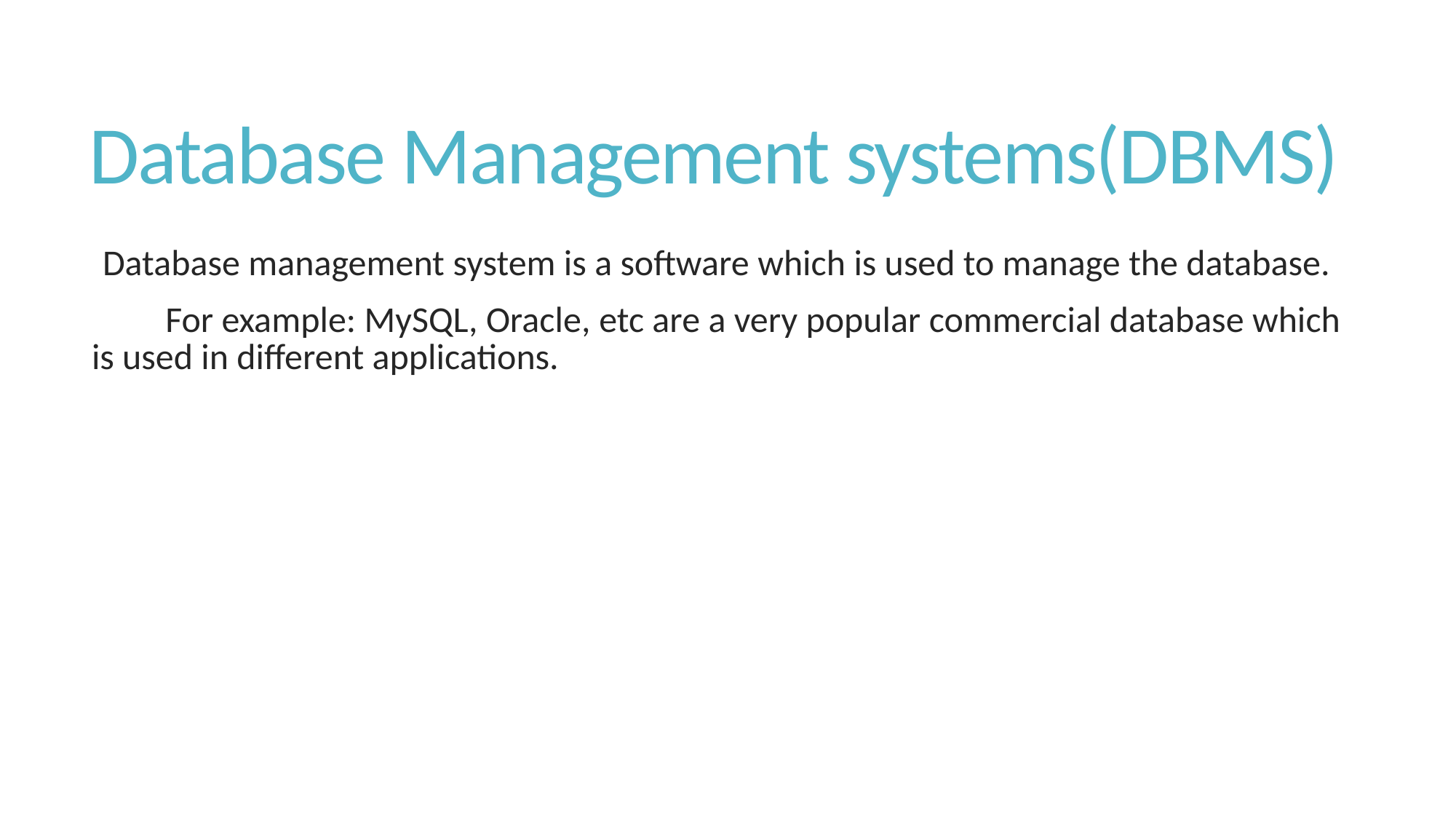

# Database Management systems(DBMS)
Database management system is a software which is used to manage the database.
         For example: MySQL, Oracle, etc are a very popular commercial database which is used in different applications.